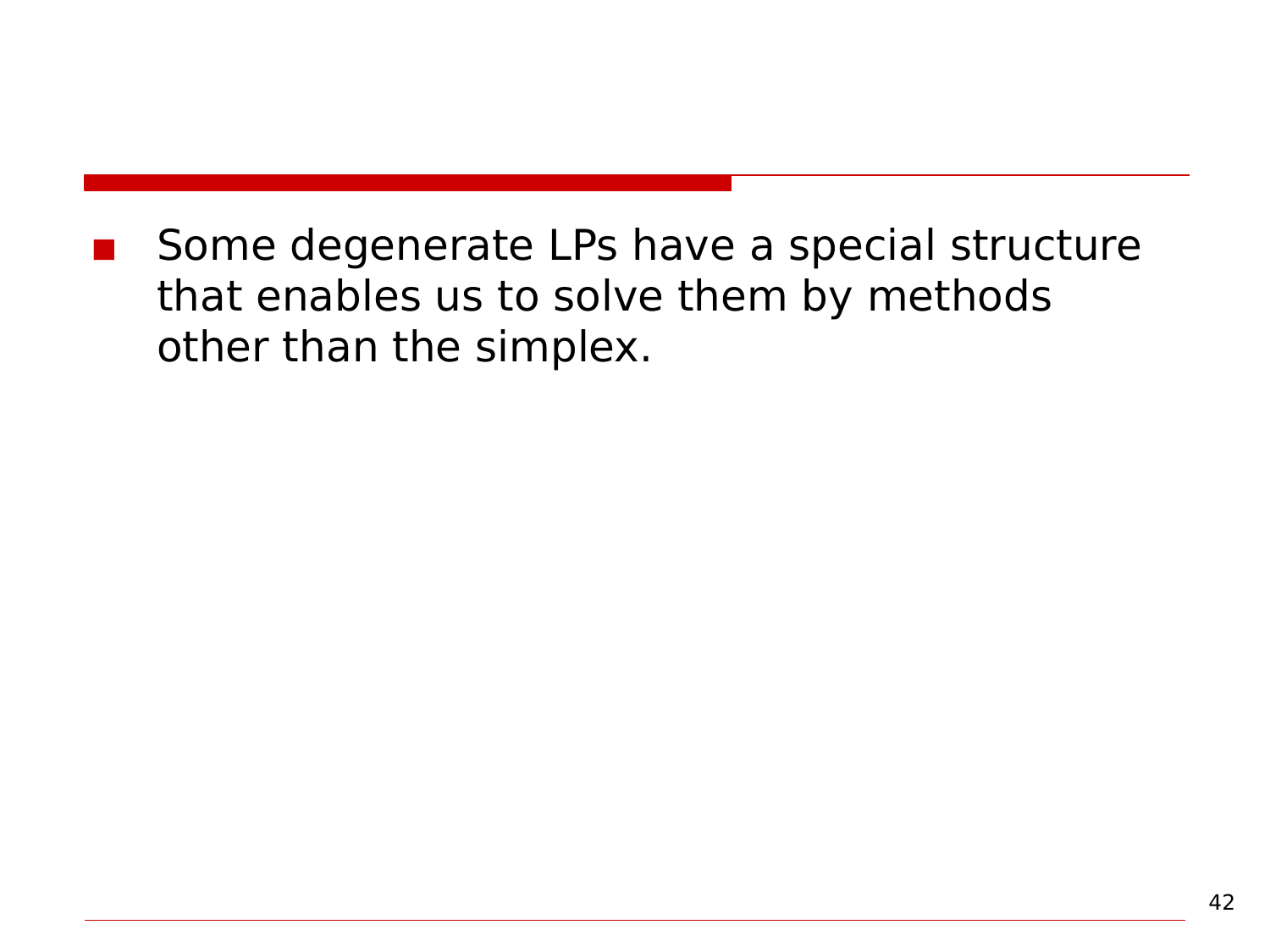

#
Some degenerate LPs have a special structure that enables us to solve them by methods other than the simplex.